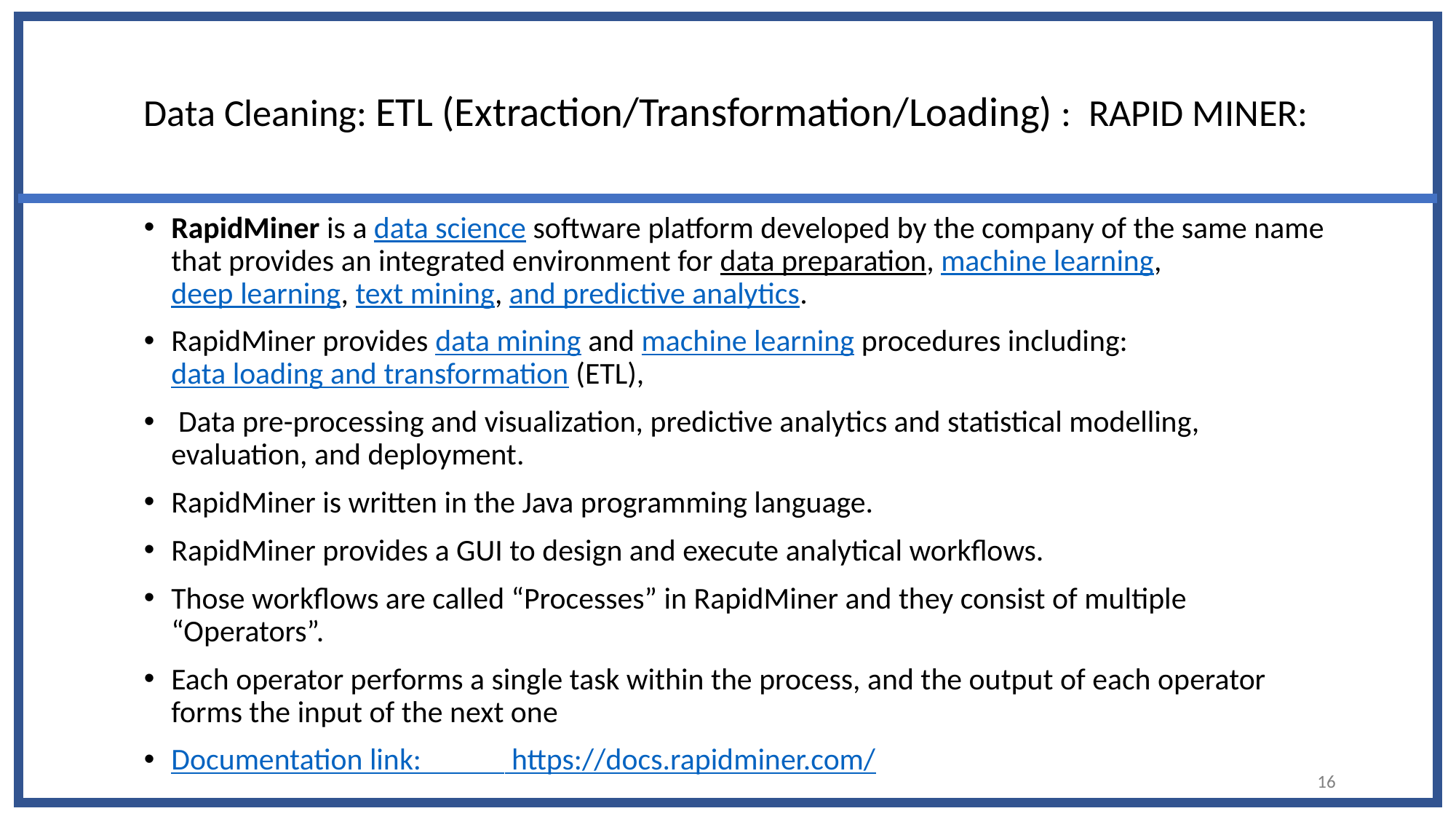

# Data Cleaning: ETL (Extraction/Transformation/Loading) :  RAPID MINER:
RapidMiner is a data science software platform developed by the company of the same name that provides an integrated environment for data preparation, machine learning, deep learning, text mining, and predictive analytics.
RapidMiner provides data mining and machine learning procedures including: data loading and transformation (ETL),
 Data pre-processing and visualization, predictive analytics and statistical modelling, evaluation, and deployment.
RapidMiner is written in the Java programming language.
RapidMiner provides a GUI to design and execute analytical workflows.
Those workflows are called “Processes” in RapidMiner and they consist of multiple “Operators”.
Each operator performs a single task within the process, and the output of each operator forms the input of the next one
Documentation link:             https://docs.rapidminer.com/

16